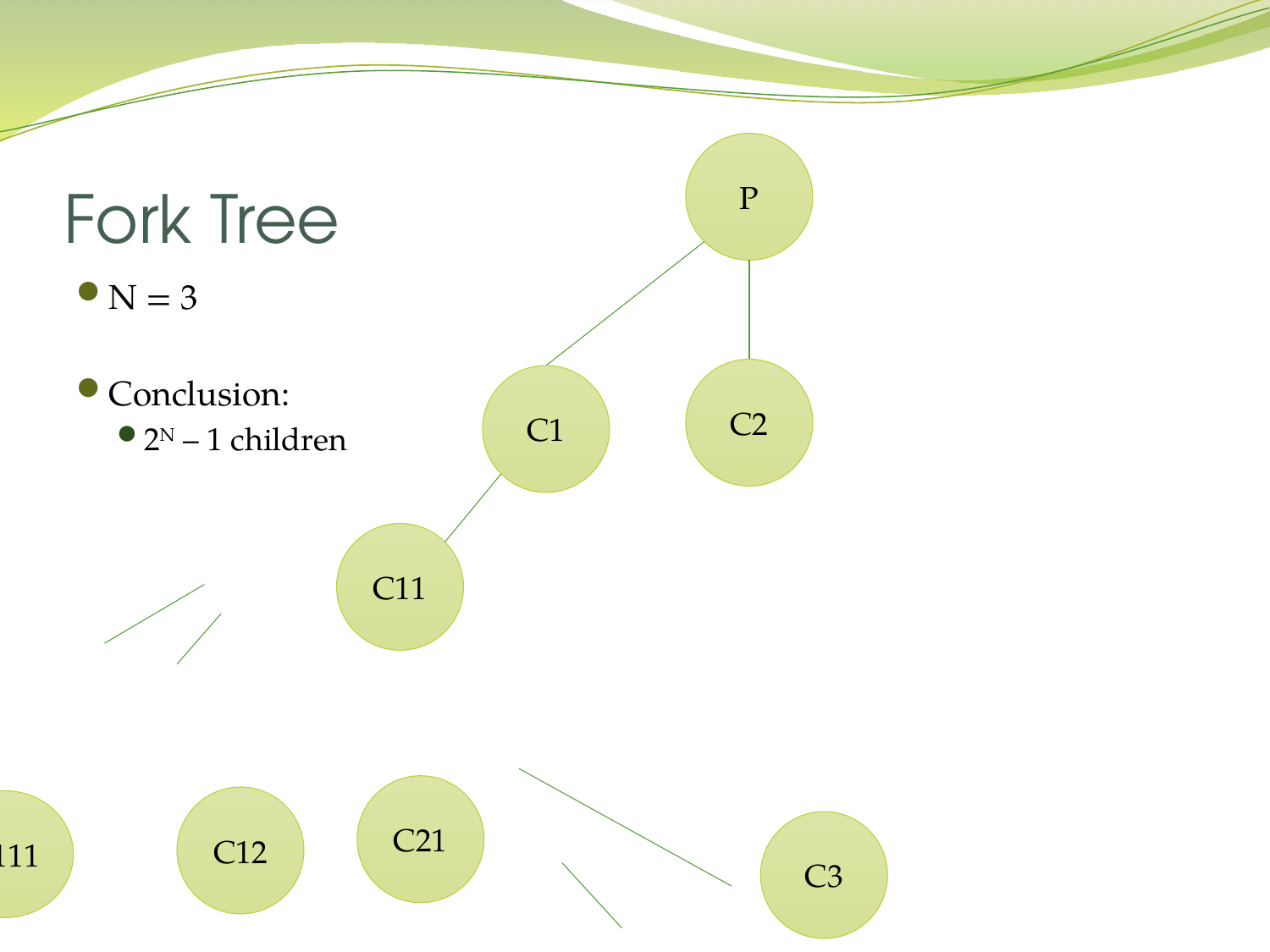

# Fork Tree
P
N = 3

Conclusion:
2N – 1 children

C2
C1
C11
C21
C12
C111
C3